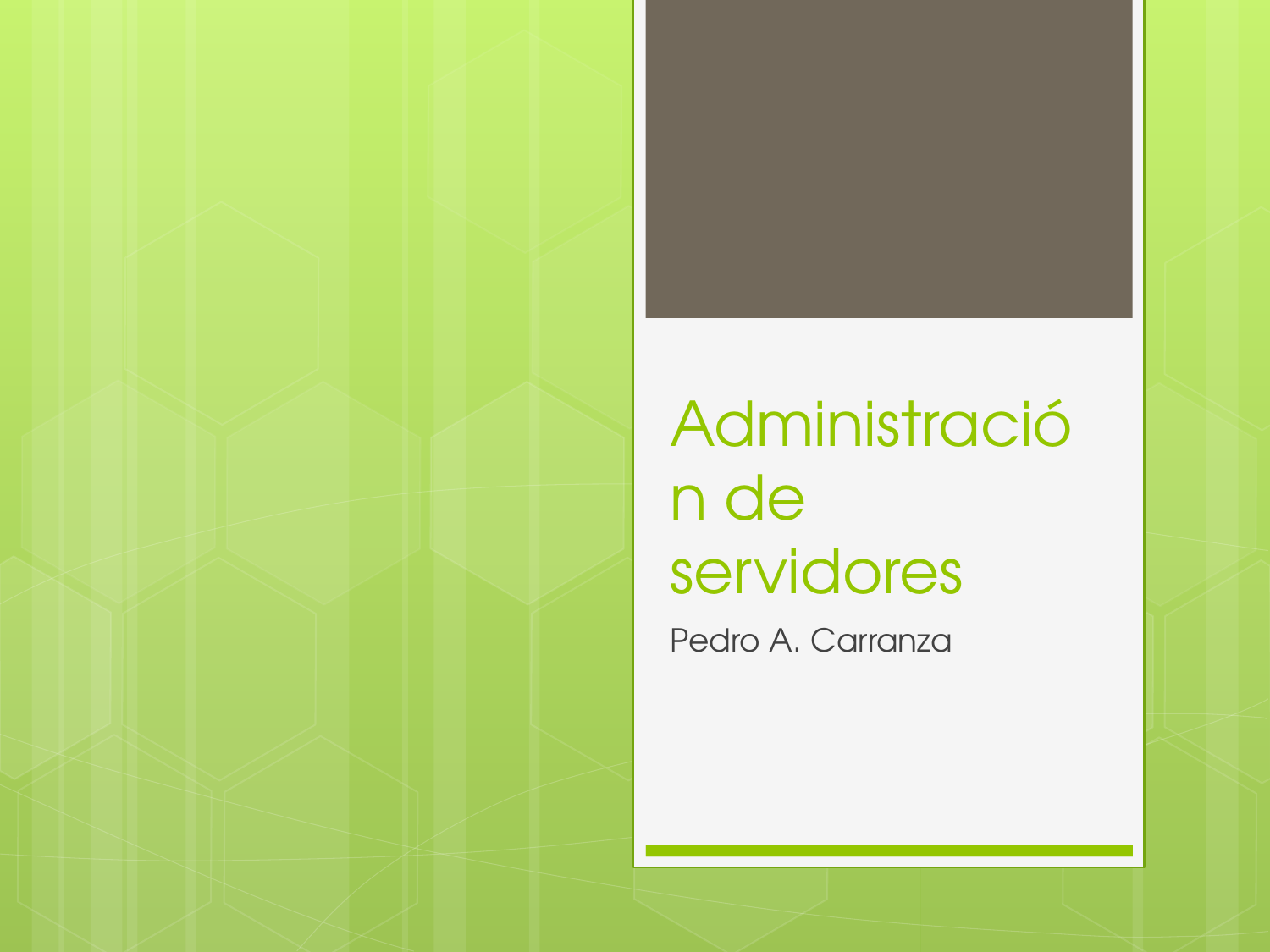

# Administración de servidores
Pedro A. Carranza